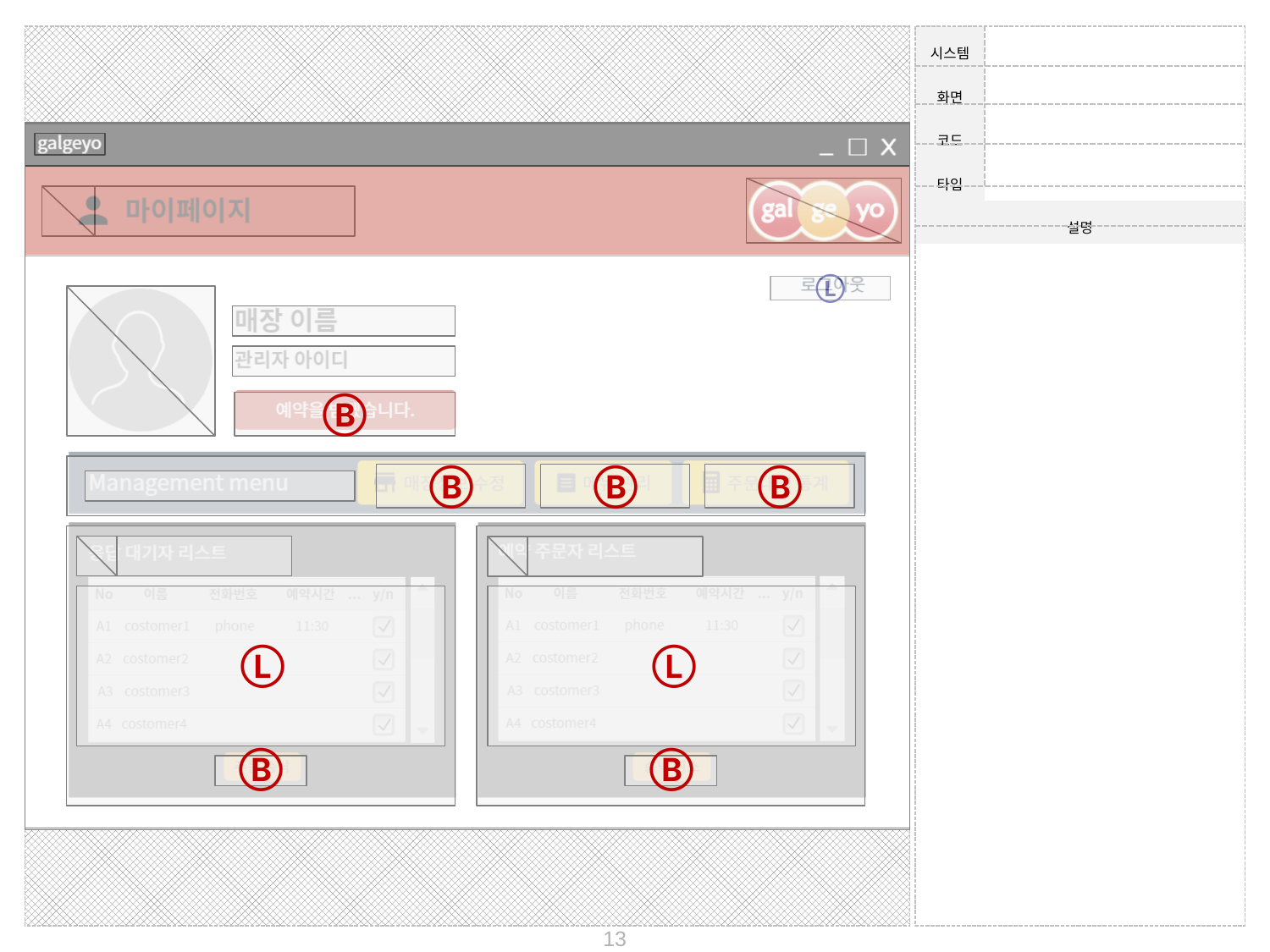

Ⓑ

Ⓑ
Ⓑ
Ⓑ

Ⓛ
Ⓛ
Ⓑ
Ⓑ

13